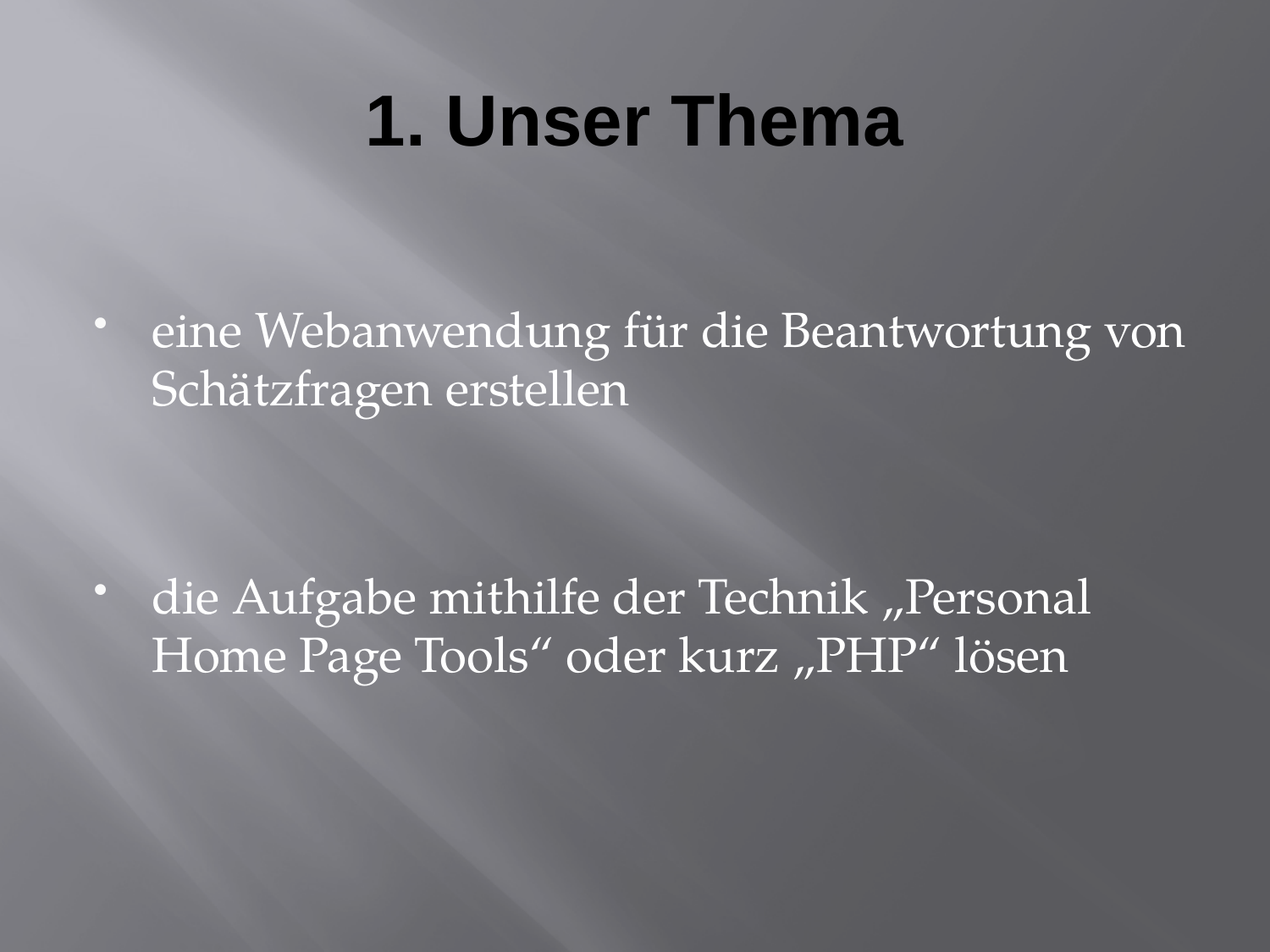

# 1. Unser Thema

eine Webanwendung für die Beantwortung von Schätzfragen erstellen

die Aufgabe mithilfe der Technik „Personal Home Page Tools“ oder kurz „PHP“ lösen